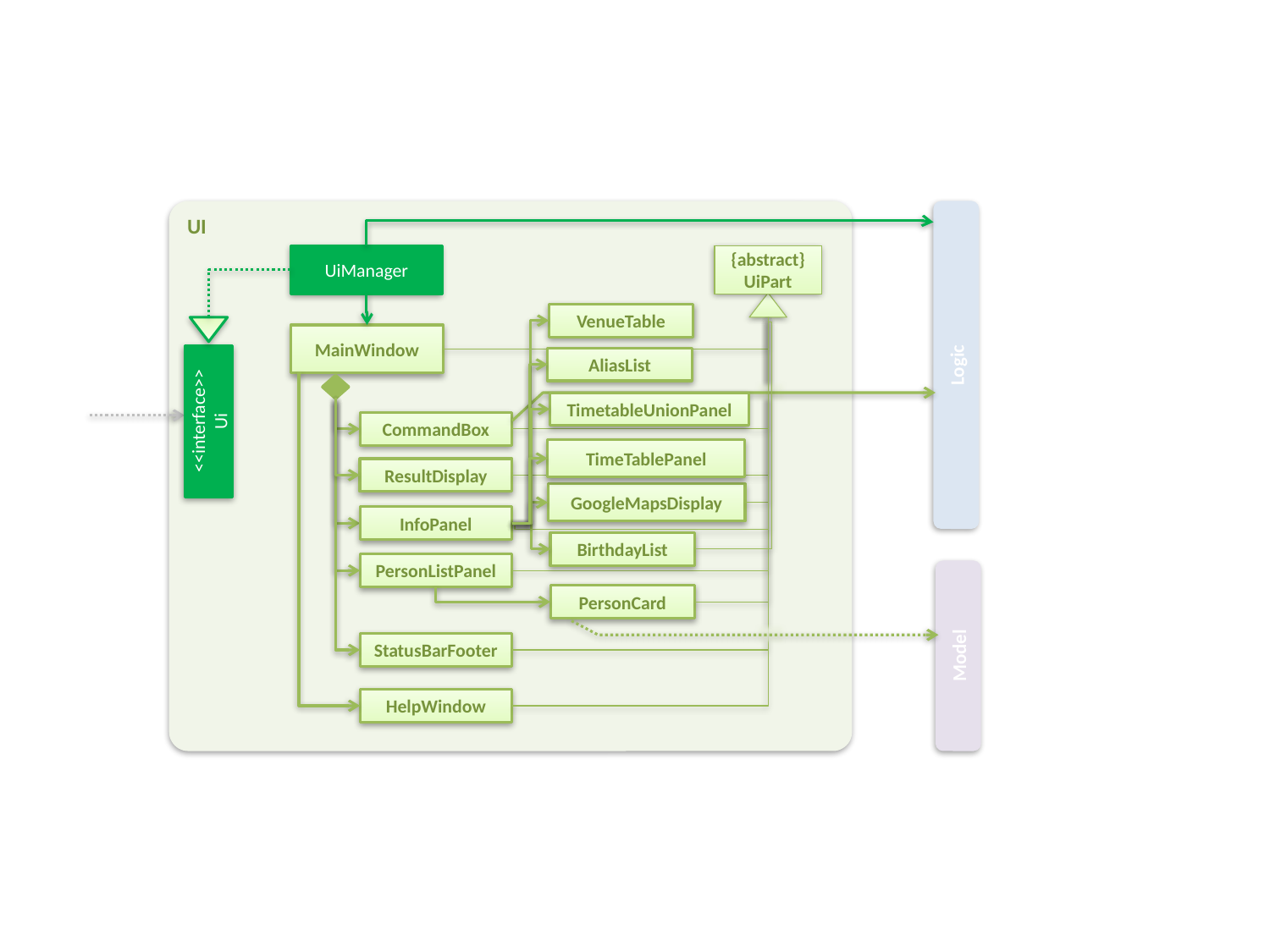

UI
UiManager
{abstract}
UiPart

VenueTable

MainWindow
Logic
AliasList

TimetableUnionPanel
<<interface>>
Ui
CommandBox
TimeTablePanel
ResultDisplay
GoogleMapsDisplay
InfoPanel
BirthdayList
PersonListPanel
PersonCard

Model
StatusBarFooter
HelpWindow